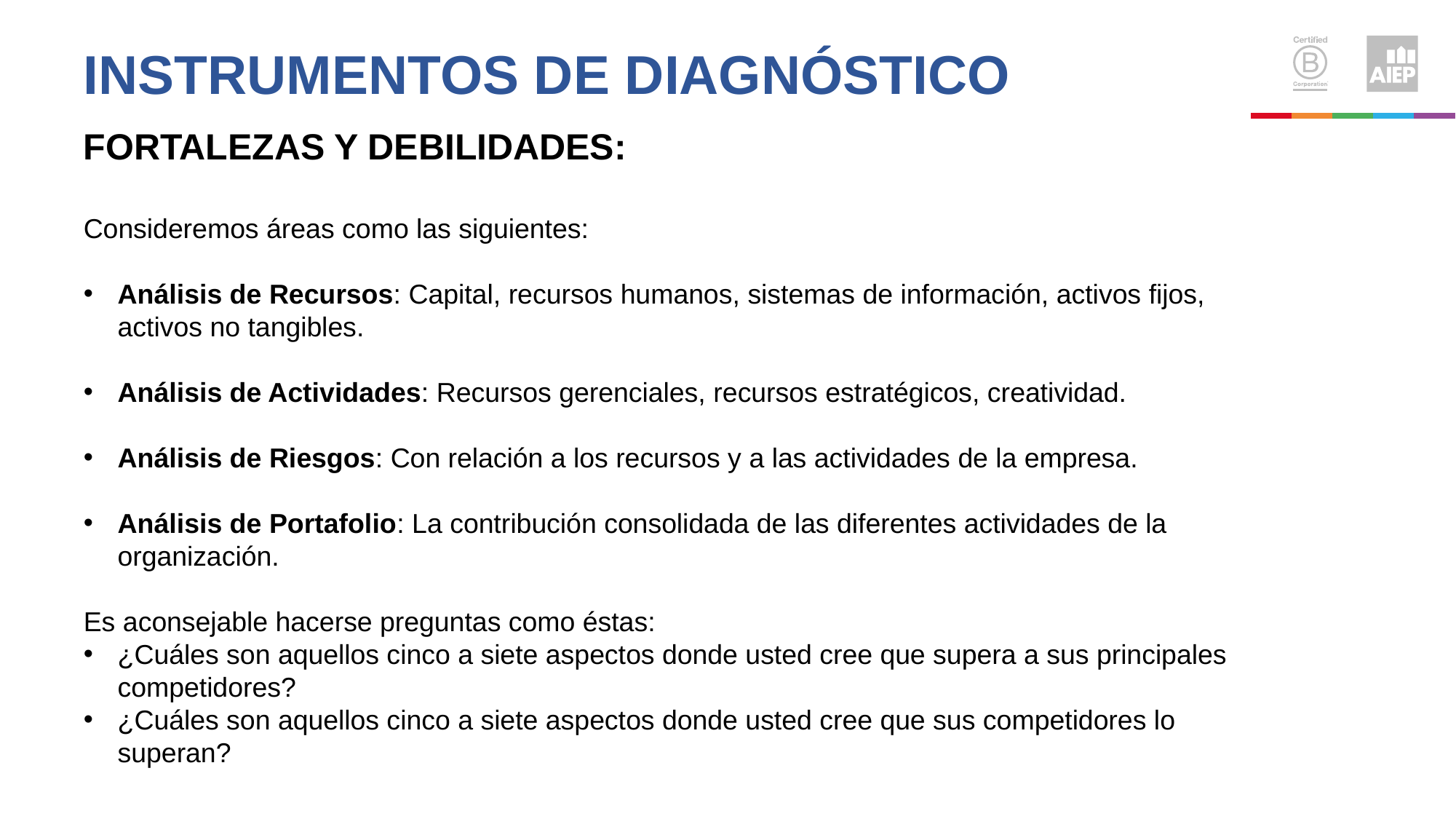

# Instrumentos de diagnóstico
FORTALEZAS Y DEBILIDADES:

Consideremos áreas como las siguientes:

Análisis de Recursos: Capital, recursos humanos, sistemas de información, activos fijos, activos no tangibles.

Análisis de Actividades: Recursos gerenciales, recursos estratégicos, creatividad.

Análisis de Riesgos: Con relación a los recursos y a las actividades de la empresa.

Análisis de Portafolio: La contribución consolidada de las diferentes actividades de la organización.

Es aconsejable hacerse preguntas como éstas:
¿Cuáles son aquellos cinco a siete aspectos donde usted cree que supera a sus principales competidores?
¿Cuáles son aquellos cinco a siete aspectos donde usted cree que sus competidores lo superan?